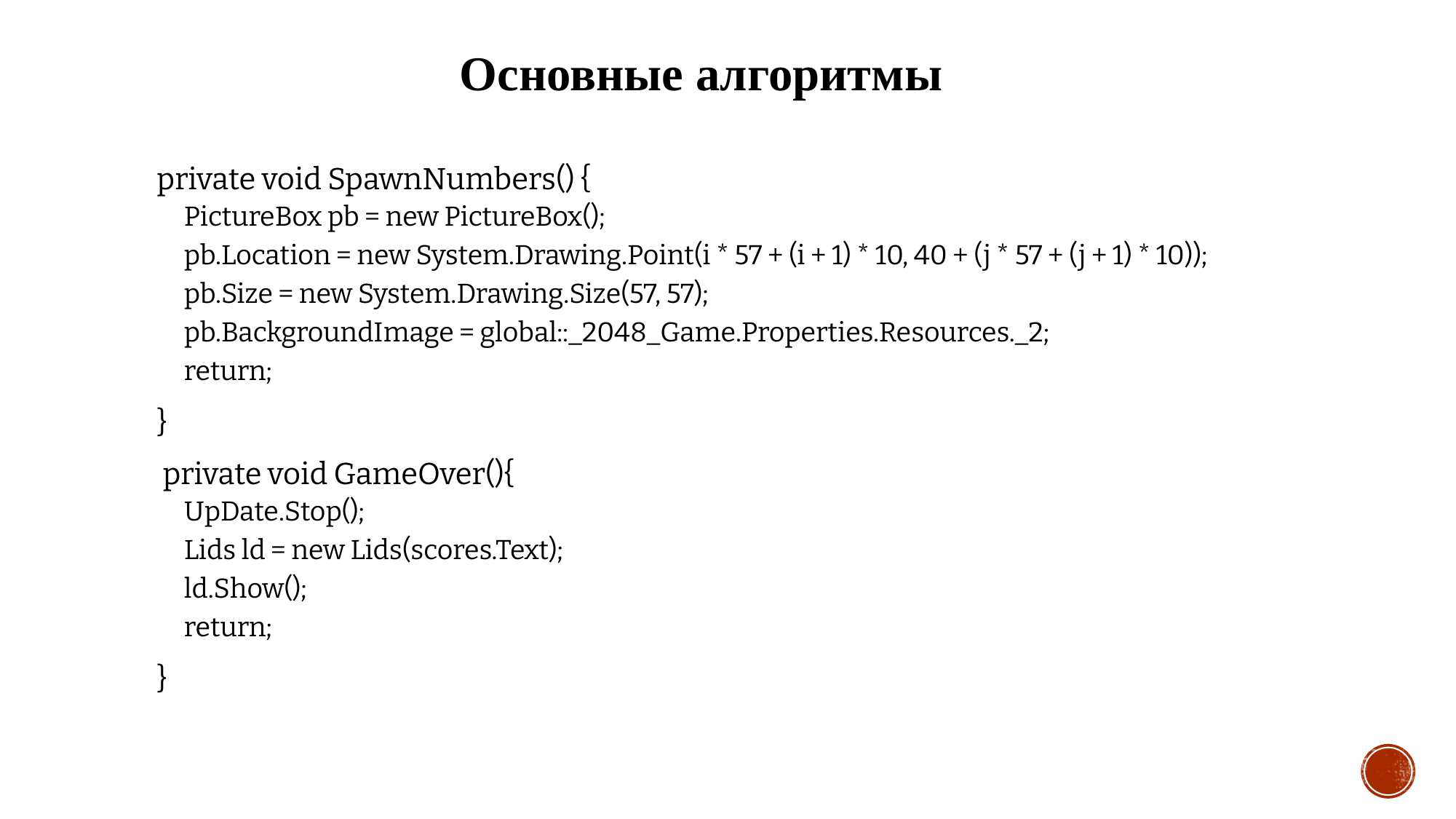

Основные алгоритмы
private void SpawnNumbers() {
PictureBox pb = new PictureBox();
pb.Location = new System.Drawing.Point(i * 57 + (i + 1) * 10, 40 + (j * 57 + (j + 1) * 10));
pb.Size = new System.Drawing.Size(57, 57);
pb.BackgroundImage = global::_2048_Game.Properties.Resources._2;
return;
}
 private void GameOver(){
UpDate.Stop();
Lids ld = new Lids(scores.Text);
ld.Show();
return;
}